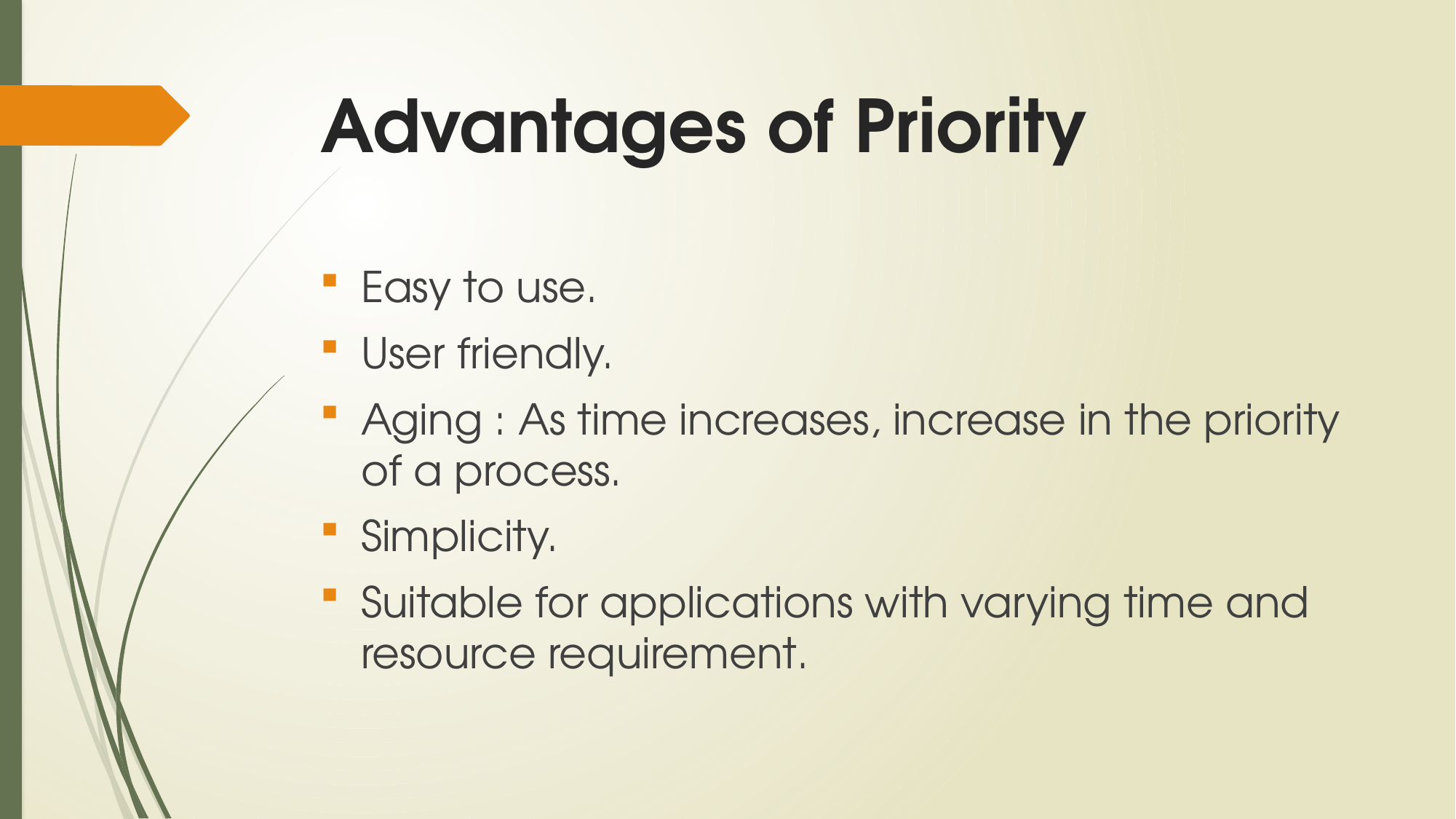

# Advantages of Priority
Easy to use.
User friendly.
Aging : As time increases, increase in the priority of a process.
Simplicity.
Suitable for applications with varying time and resource requirement.